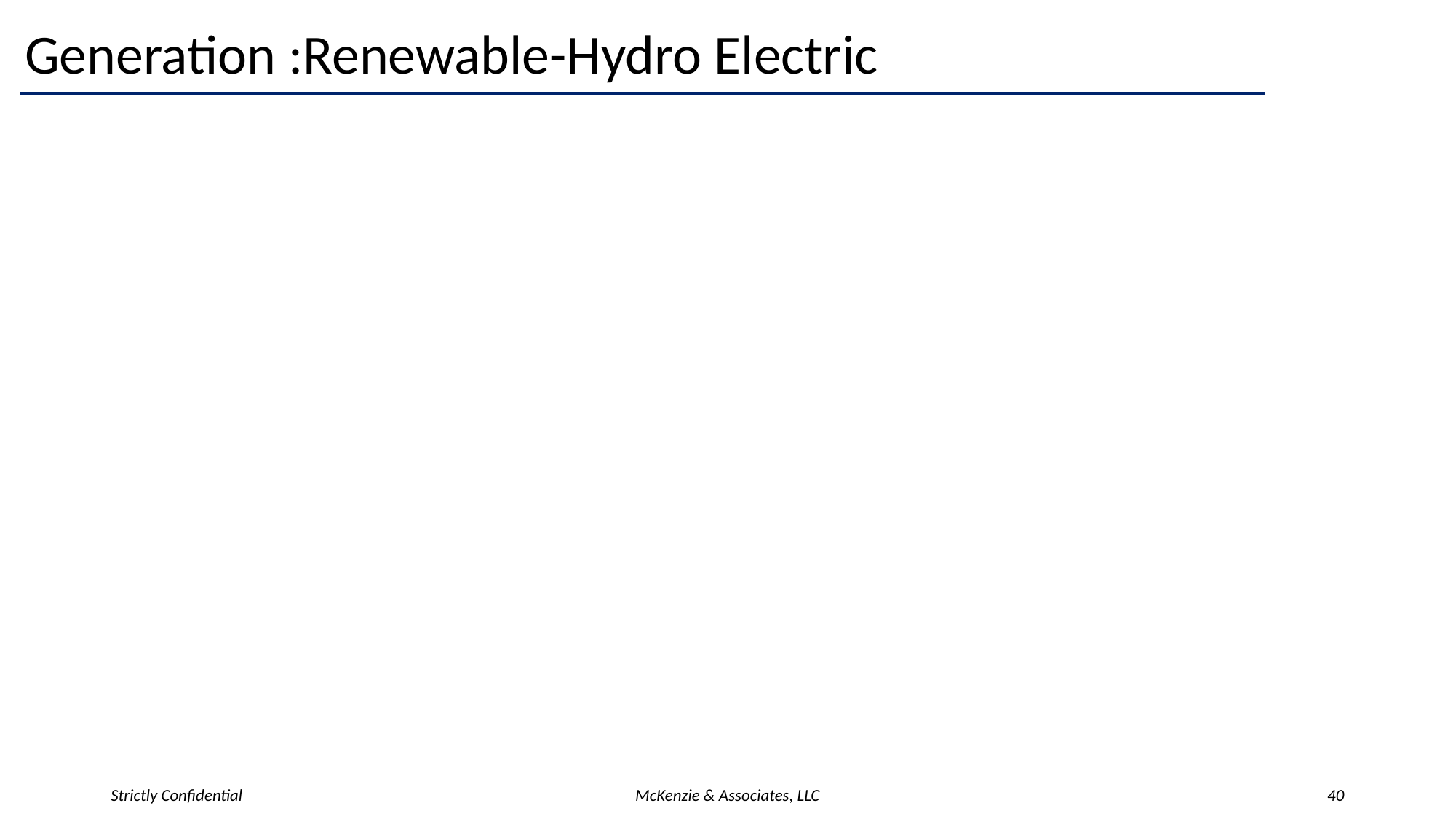

# Generation :Renewable-Hydro Electric
Strictly Confidential
McKenzie & Associates, LLC
40